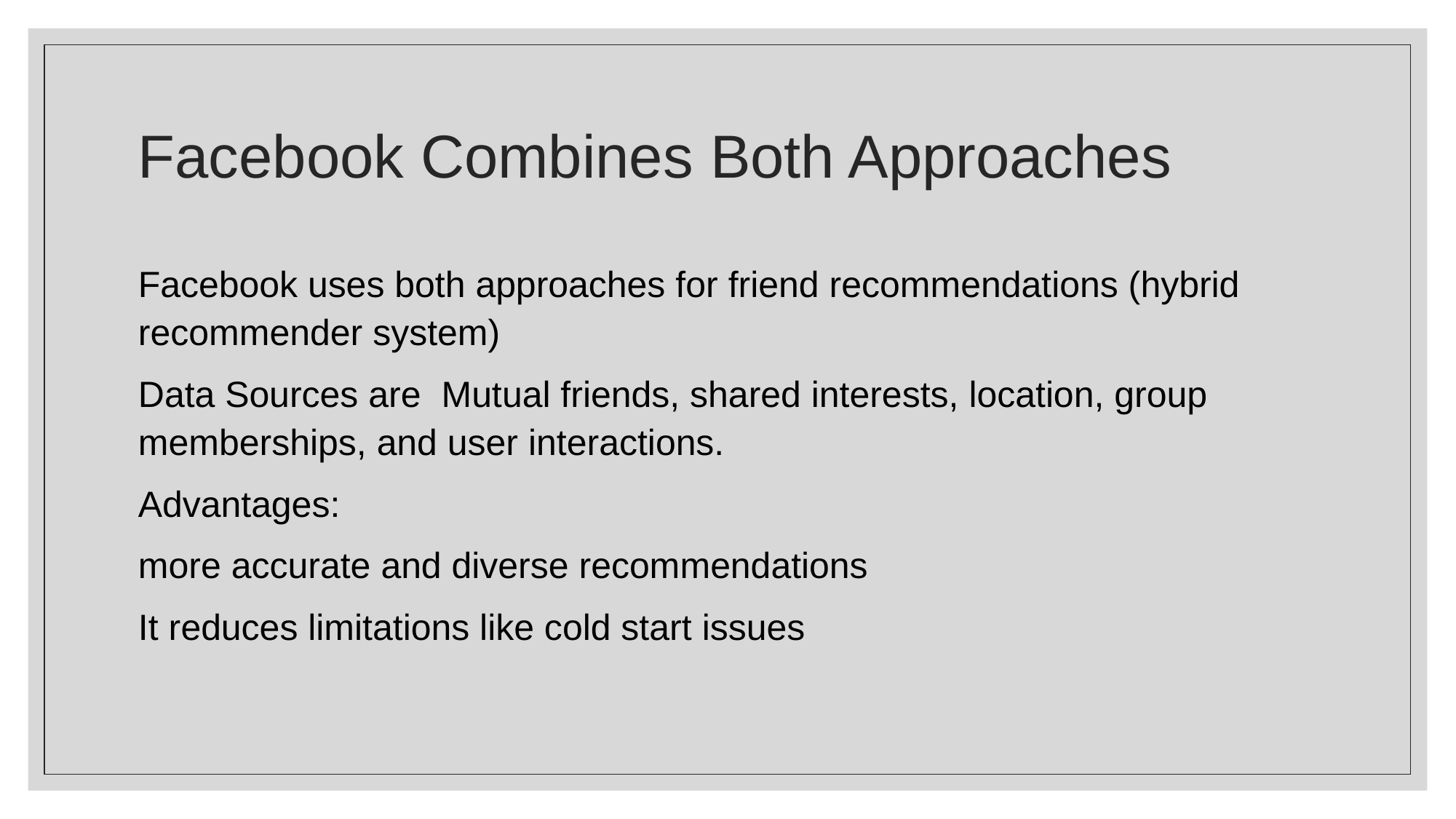

# Facebook Combines Both Approaches
Facebook uses both approaches for friend recommendations (hybrid recommender system)
Data Sources are  Mutual friends, shared interests, location, group memberships, and user interactions.
Advantages:
more accurate and diverse recommendations
It reduces limitations like cold start issues